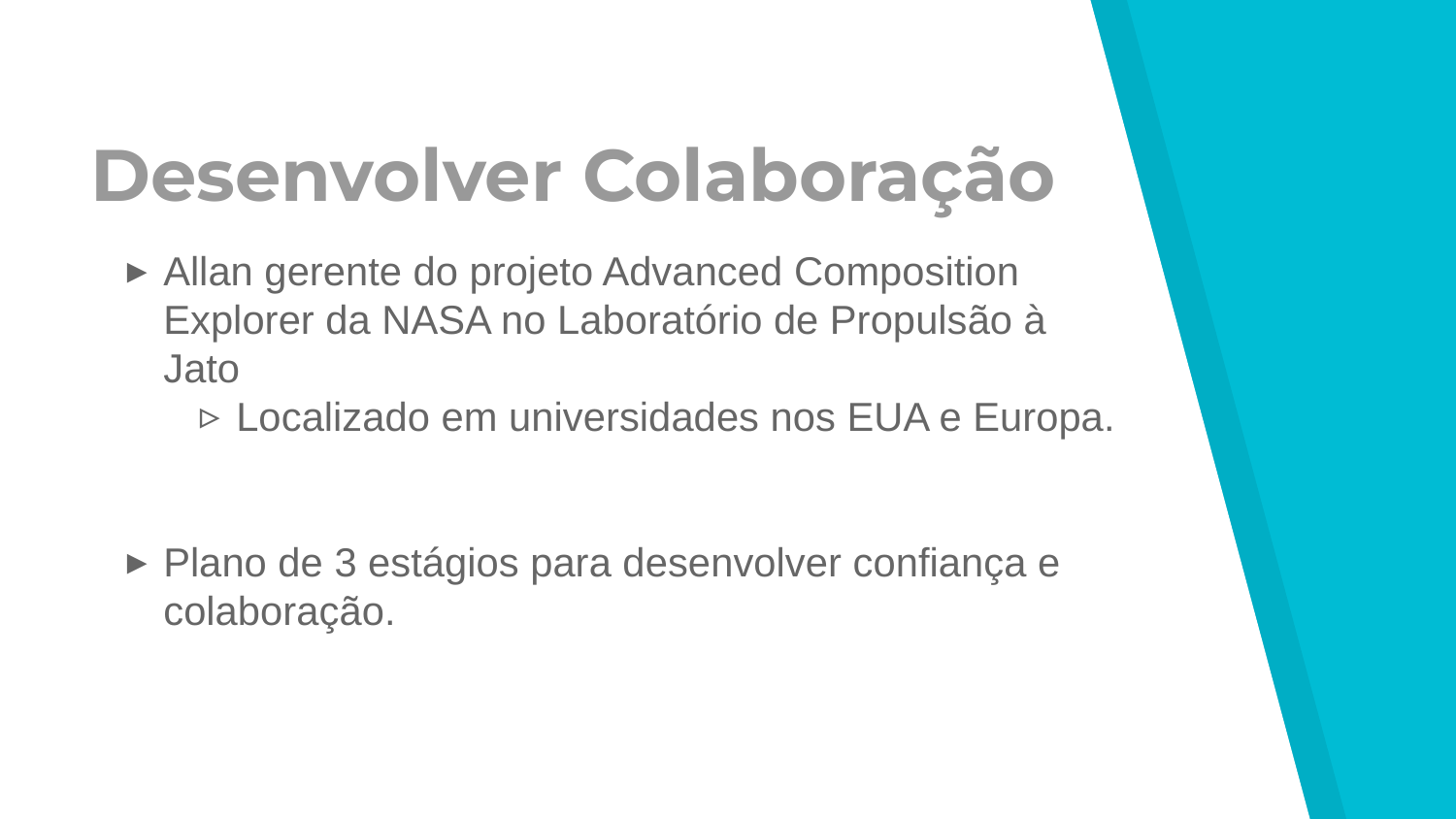

Desenvolver Colaboração
Allan gerente do projeto Advanced Composition Explorer da NASA no Laboratório de Propulsão à Jato
Localizado em universidades nos EUA e Europa.

Plano de 3 estágios para desenvolver confiança e colaboração.